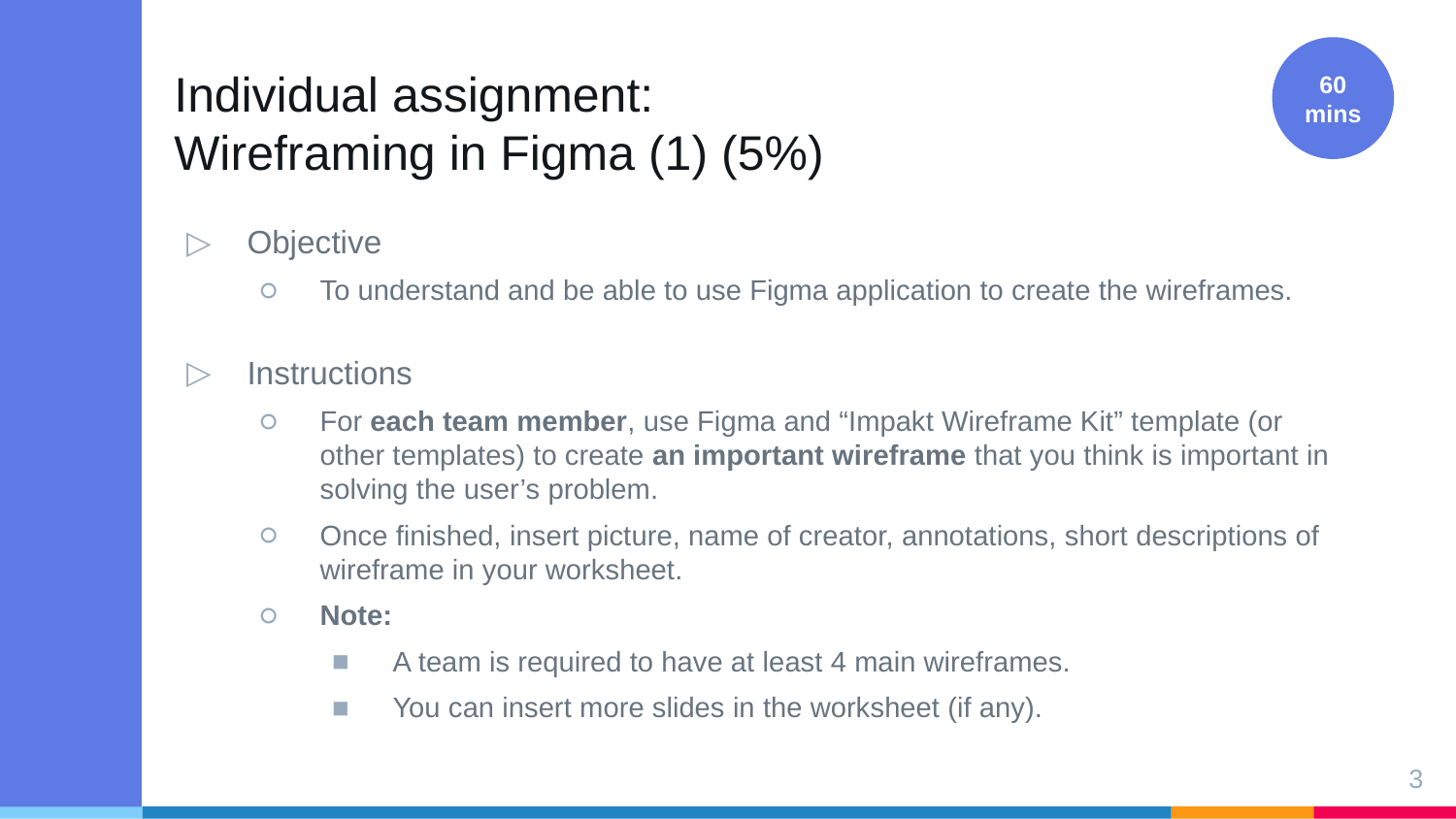

60 mins
# Individual assignment: Wireframing in Figma (1) (5%)
Objective
To understand and be able to use Figma application to create the wireframes.

Instructions
For each team member, use Figma and “Impakt Wireframe Kit” template (or other templates) to create an important wireframe that you think is important in solving the user’s problem.
Once finished, insert picture, name of creator, annotations, short descriptions of wireframe in your worksheet.
Note:
A team is required to have at least 4 main wireframes.
You can insert more slides in the worksheet (if any).

3